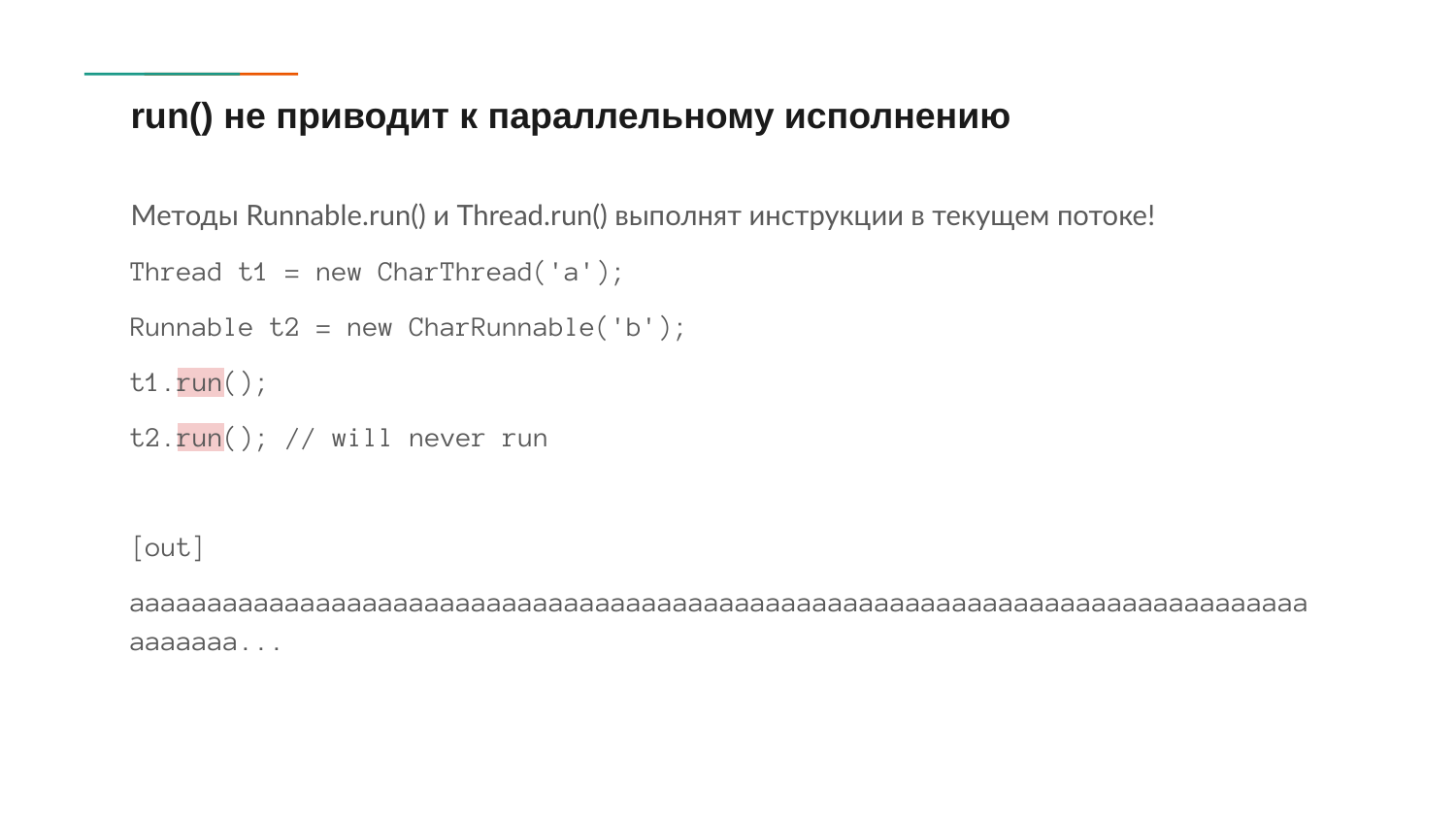

# run() не приводит к параллельному исполнению
Методы Runnable.run() и Thread.run() выполнят инструкции в текущем потоке!
Thread t1 = new CharThread('a');
Runnable t2 = new CharRunnable('b');
t1.run();
t2.run(); // will never run

[out]
aaaaaaaaaaaaaaaaaaaaaaaaaaaaaaaaaaaaaaaaaaaaaaaaaaaaaaaaaaaaaaaaaaaaaaaaaaaaaaaaaaa...